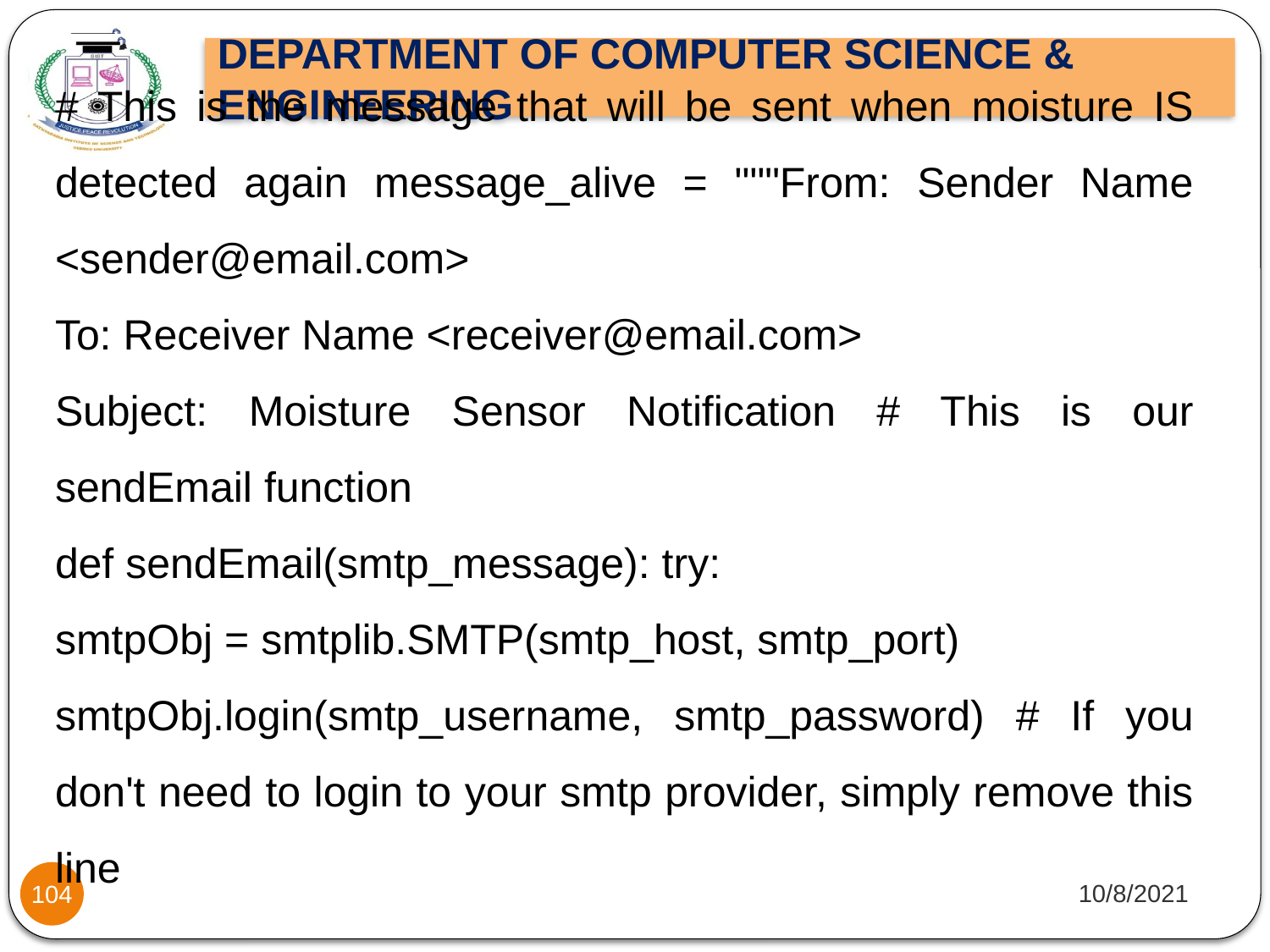

# This is the message that will be sent when moisture IS detected again message_alive = """From: Sender Name <sender@email.com>
To: Receiver Name <receiver@email.com>
Subject: Moisture Sensor Notification # This is our sendEmail function
def sendEmail(smtp_message): try:
smtpObj = smtplib.SMTP(smtp_host, smtp_port)
smtpObj.login(smtp_username, smtp_password) # If you don't need to login to your smtp provider, simply remove this line
10/8/2021
104